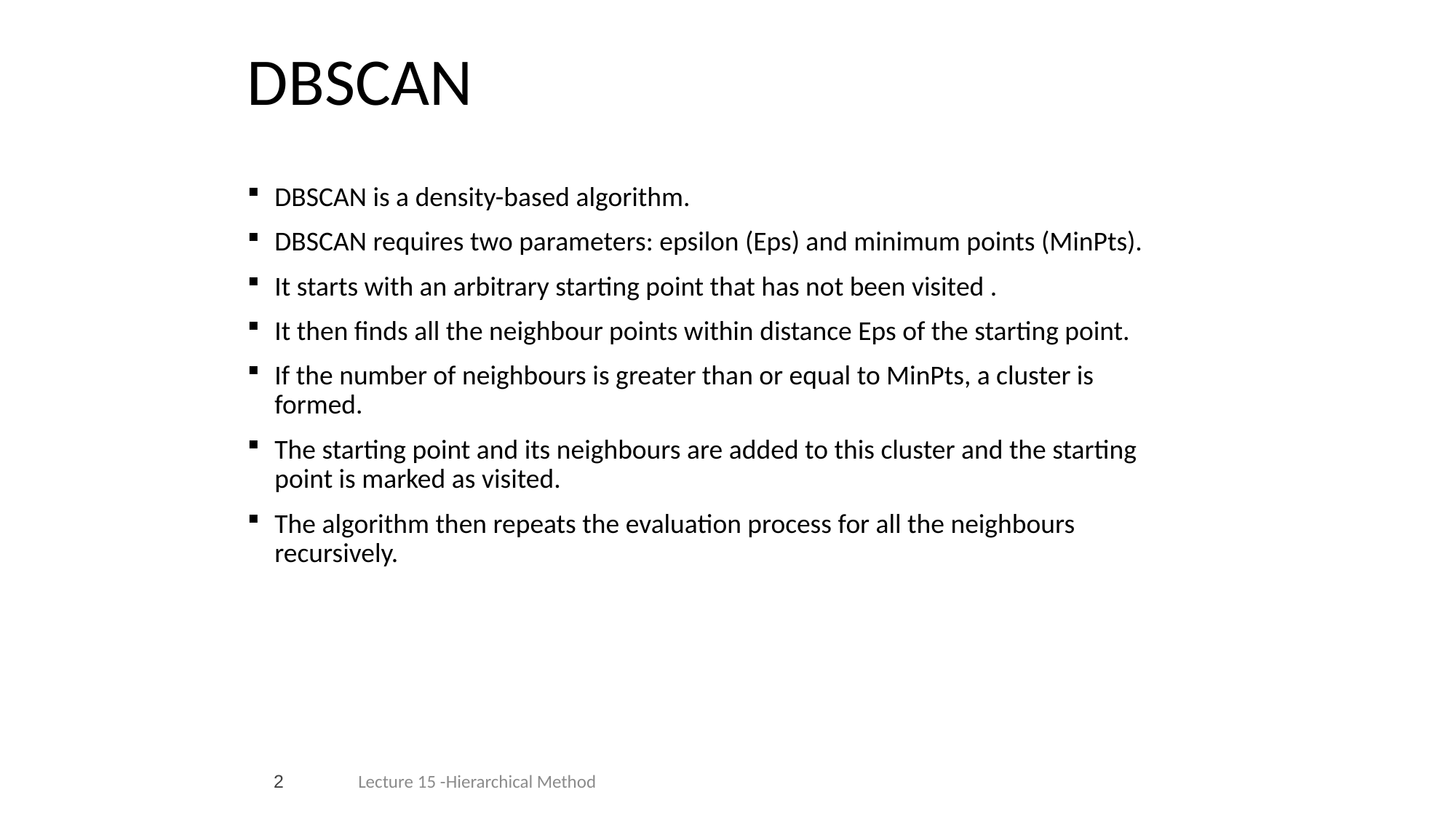

# DBSCAN
DBSCAN is a density-based algorithm.
DBSCAN requires two parameters: epsilon (Eps) and minimum points (MinPts).
It starts with an arbitrary starting point that has not been visited .
It then finds all the neighbour points within distance Eps of the starting point.
If the number of neighbours is greater than or equal to MinPts, a cluster is formed.
The starting point and its neighbours are added to this cluster and the starting point is marked as visited.
The algorithm then repeats the evaluation process for all the neighbours recursively.

2
Lecture 15 -Hierarchical Method